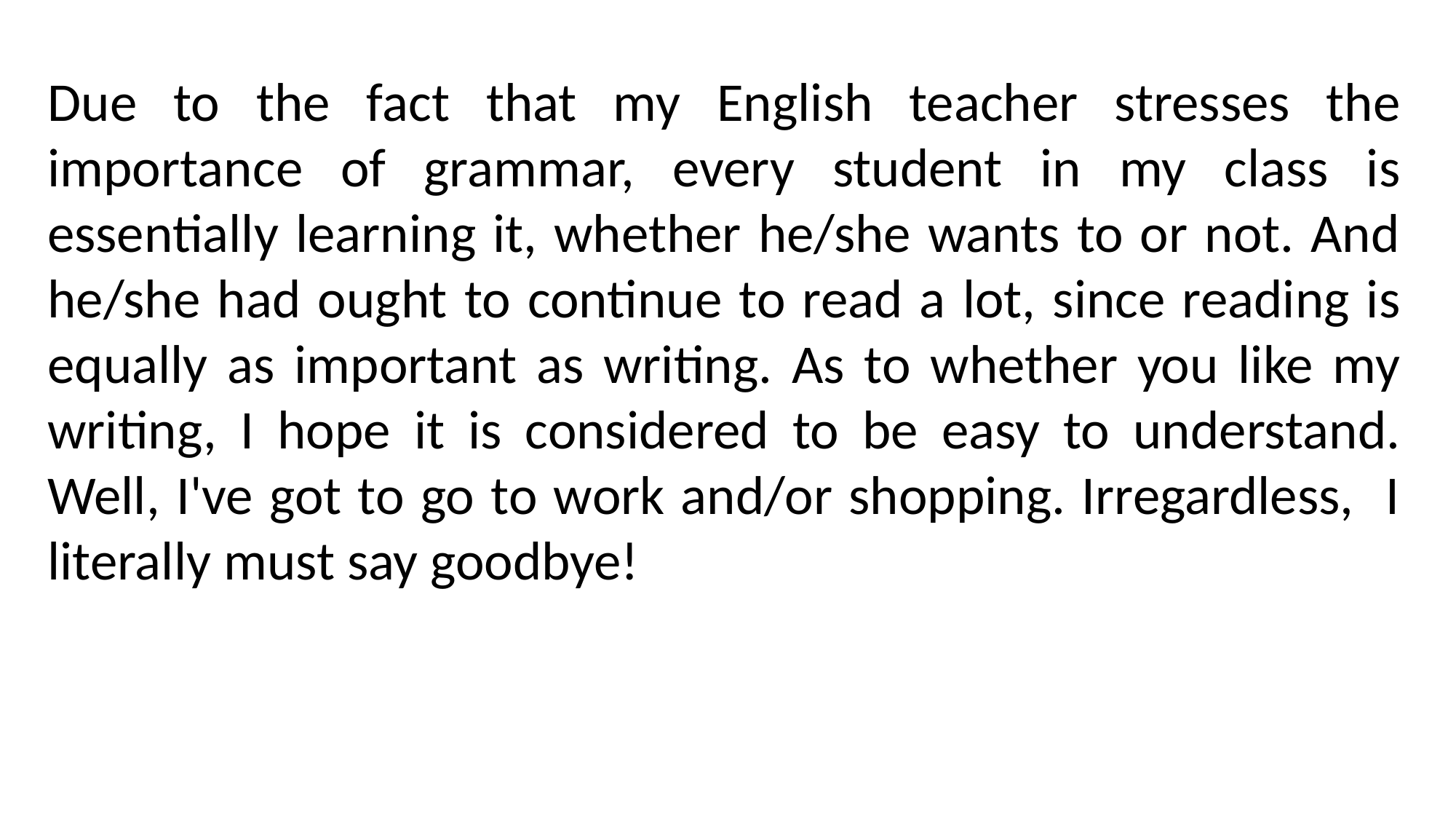

Due to the fact that my English teacher stresses the importance of grammar, every student in my class is essentially learning it, whether he/she wants to or not. And he/she had ought to continue to read a lot, since reading is equally as important as writing. As to whether you like my writing, I hope it is considered to be easy to understand. Well, I've got to go to work and/or shopping. Irregardless,  I literally must say goodbye!